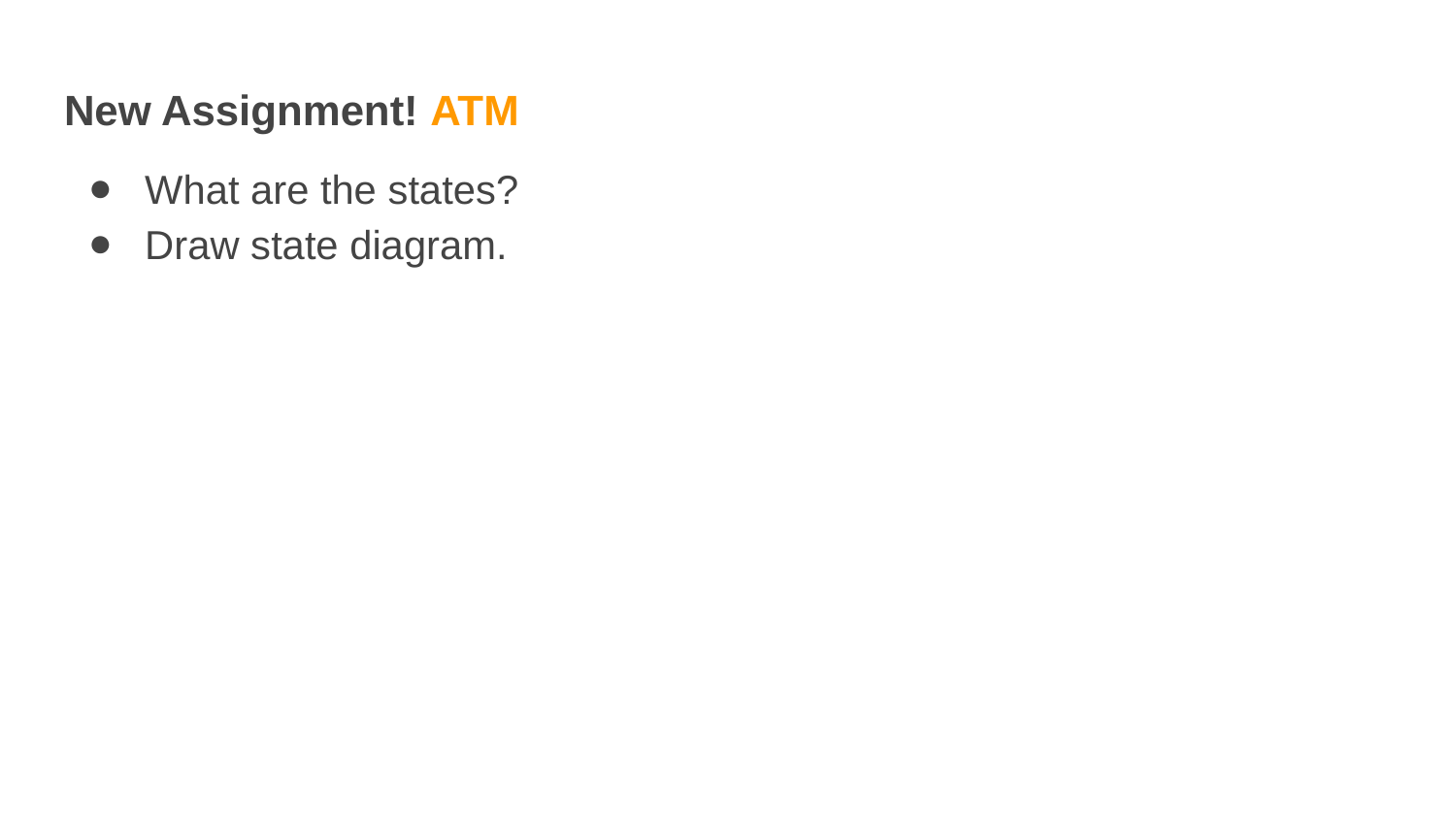

New Assignment! ATM
What are the states?
Draw state diagram.